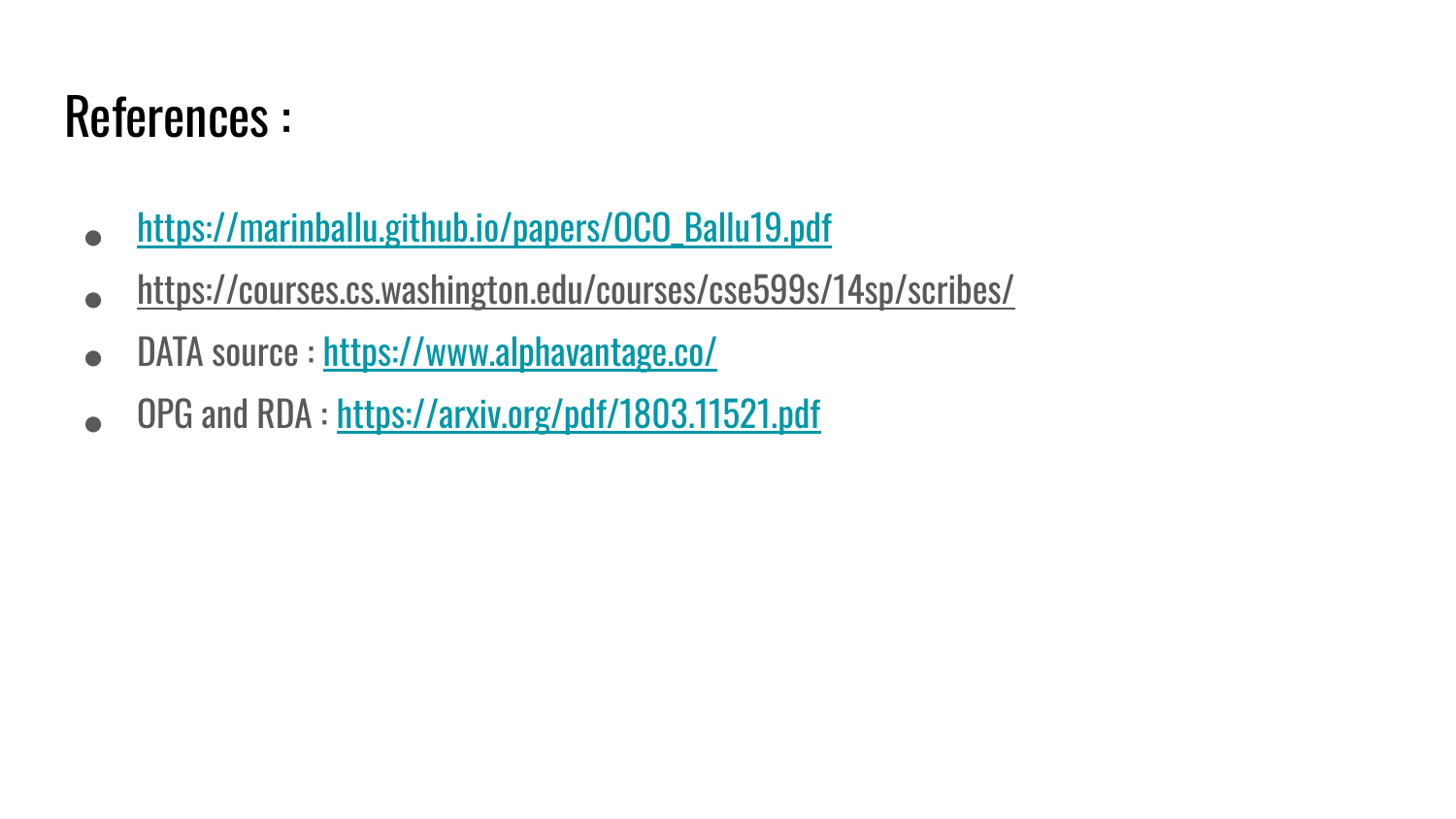

# References :
https://marinballu.github.io/papers/OCO_Ballu19.pdf
https://courses.cs.washington.edu/courses/cse599s/14sp/scribes/
DATA source : https://www.alphavantage.co/
OPG and RDA : https://arxiv.org/pdf/1803.11521.pdf